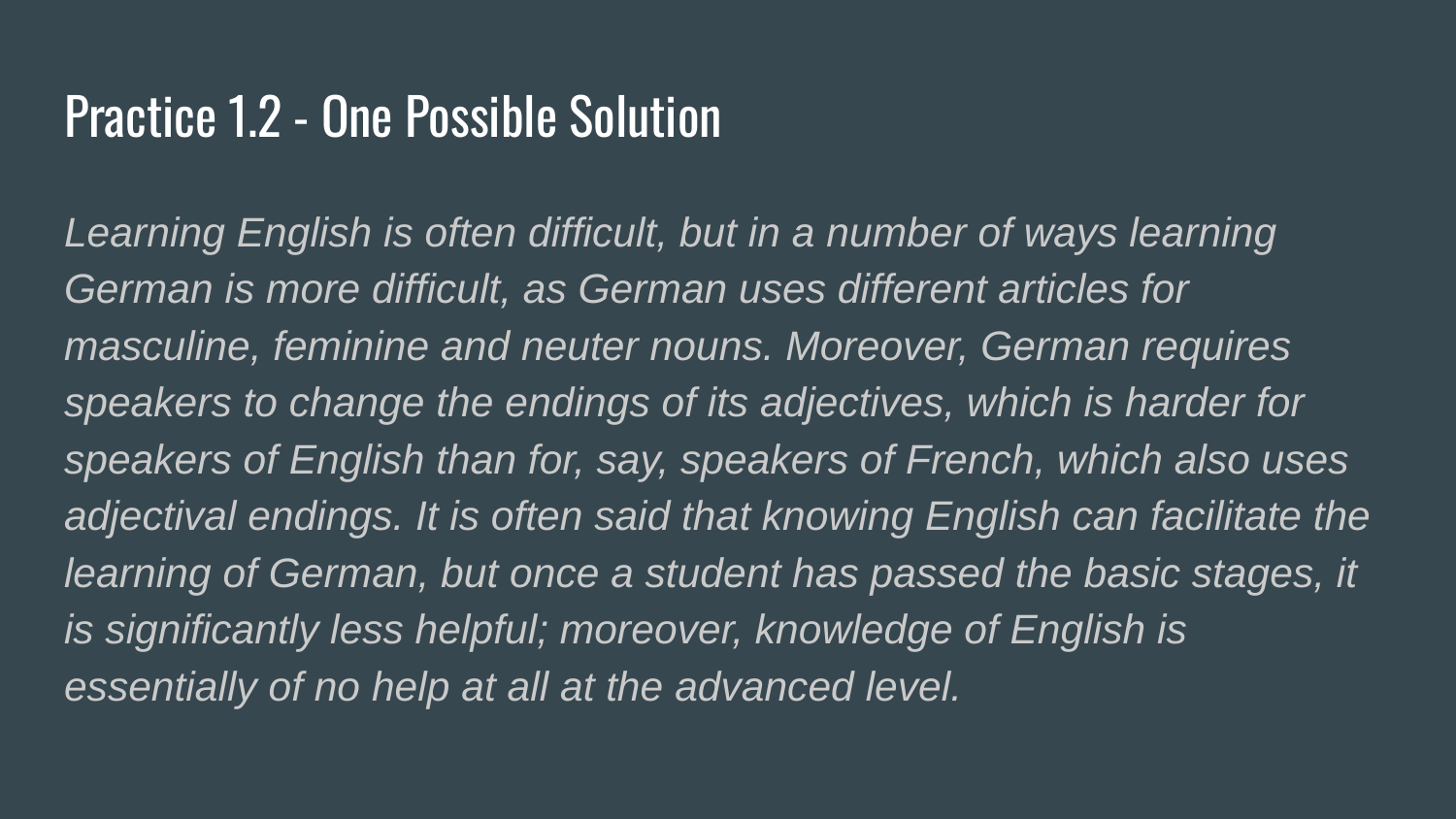

# Practice 1.2 - One Possible Solution
Learning English is often difficult, but in a number of ways learning German is more difficult, as German uses different articles for masculine, feminine and neuter nouns. Moreover, German requires speakers to change the endings of its adjectives, which is harder for speakers of English than for, say, speakers of French, which also uses adjectival endings. It is often said that knowing English can facilitate the learning of German, but once a student has passed the basic stages, it is significantly less helpful; moreover, knowledge of English is essentially of no help at all at the advanced level.